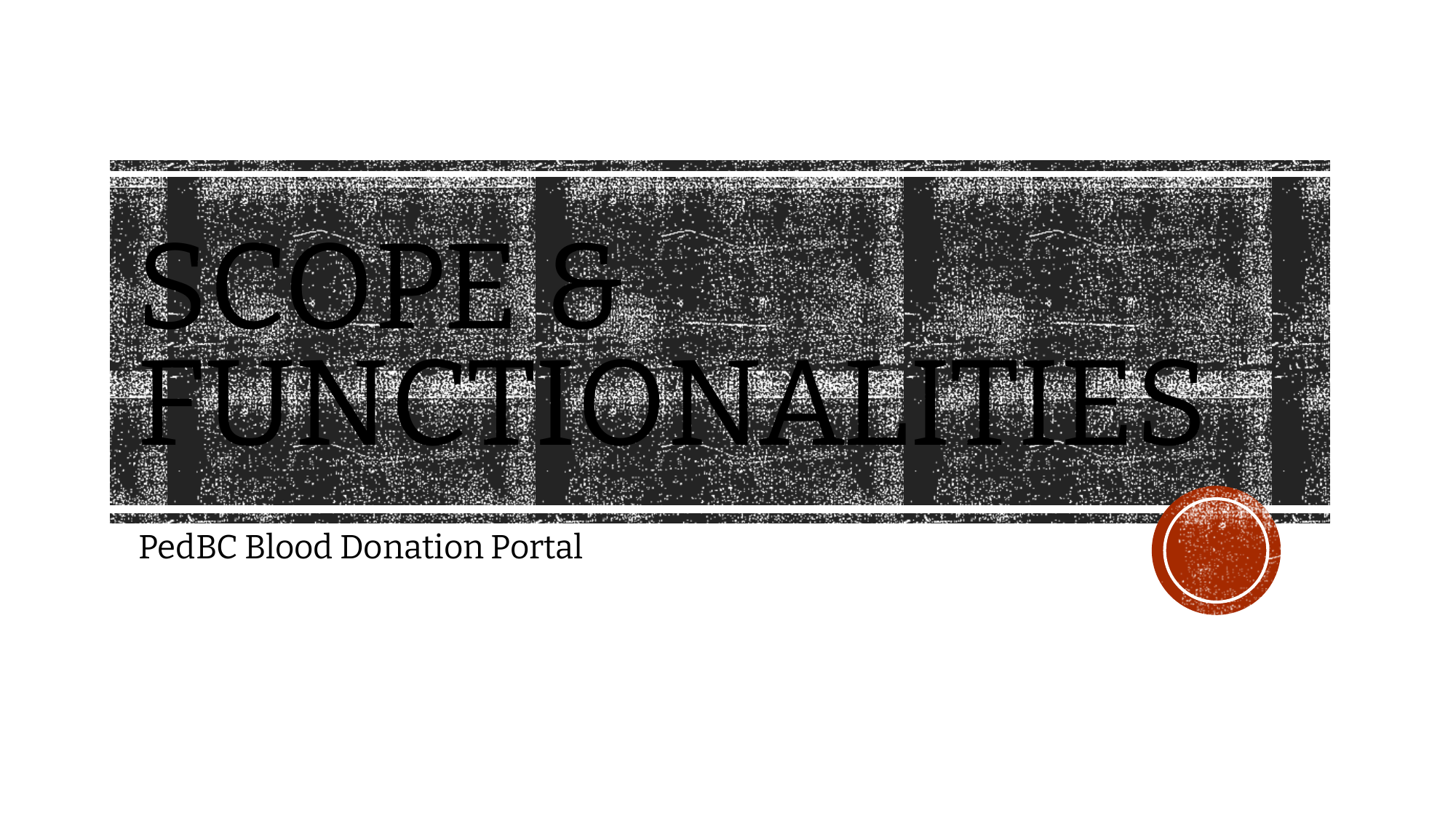

# Scope & functionalities
PedBC Blood Donation Portal